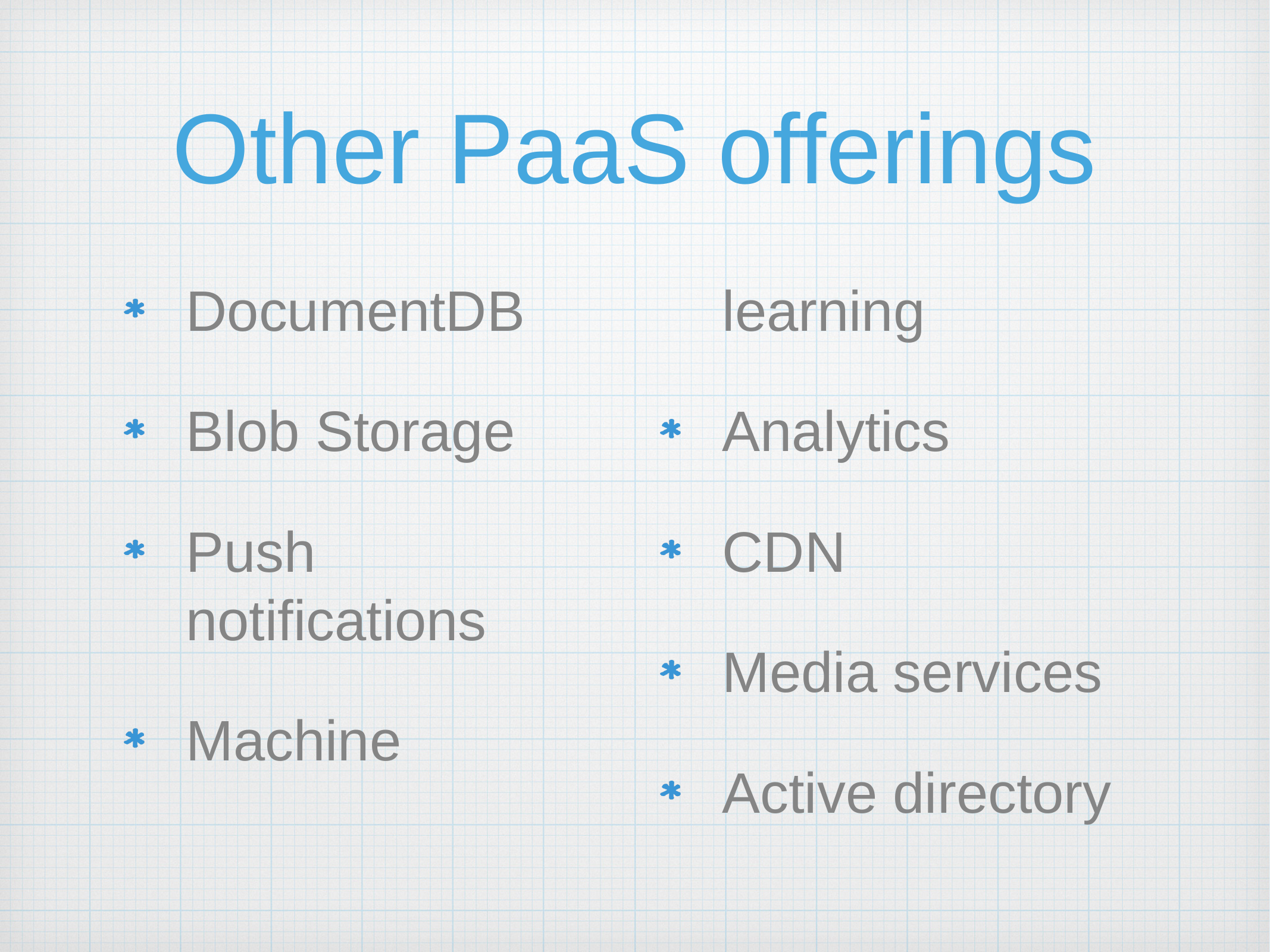

# Other PaaS offerings
DocumentDB
Blob Storage
Push notifications
Machine learning
Analytics
CDN
Media services
Active directory